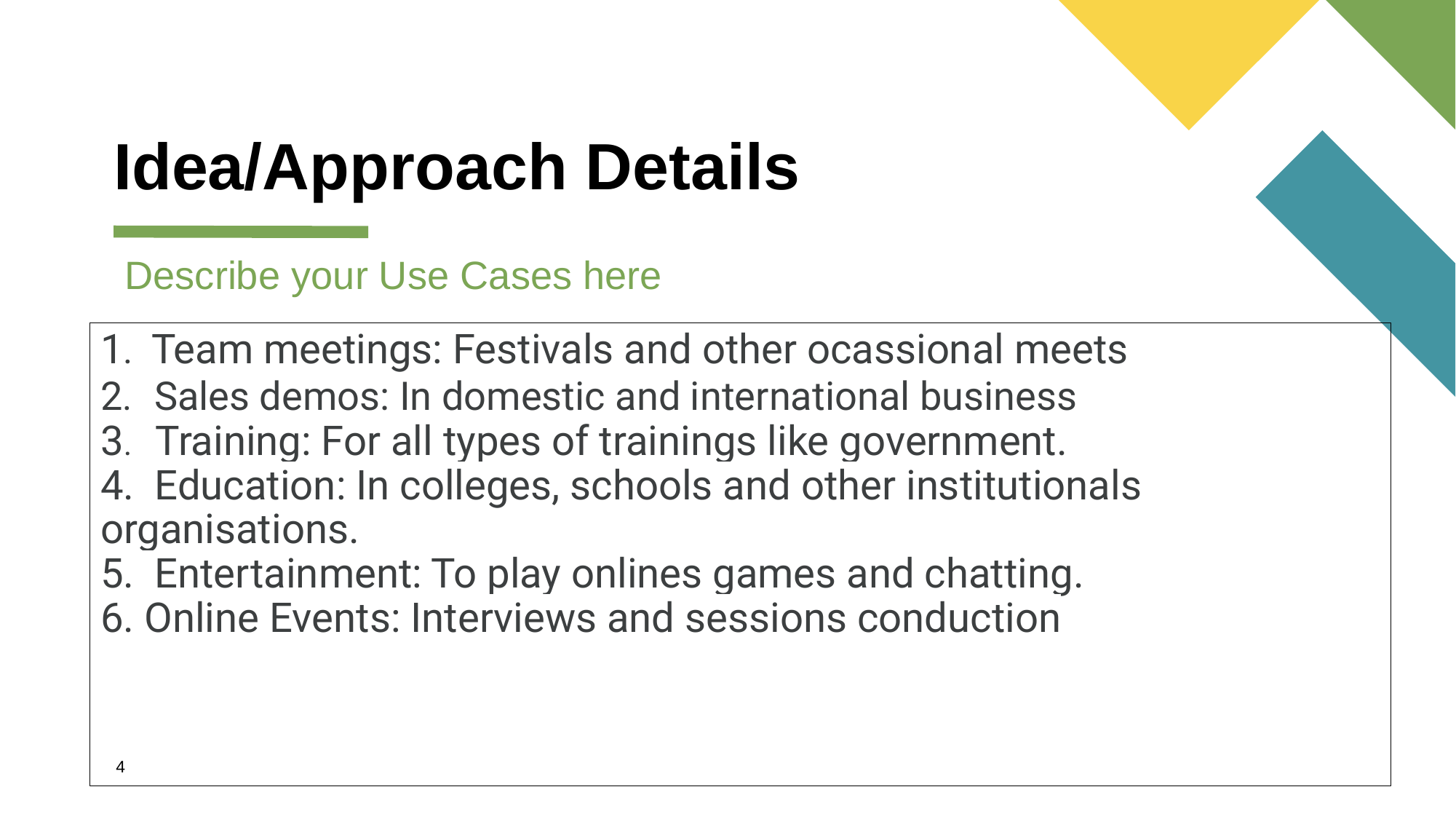

# Idea/Approach Details
Describe your Use Cases here

1.  Team meetings: Festivals and other ocassional meets
2.  Sales demos: In domestic and international business
3.   Training: For all types of trainings like government.
4.  Education: In colleges, schools and other institutionals organisations.
5.  Entertainment: To play onlines games and chatting.
6. Online Events: Interviews and sessions conduction

4